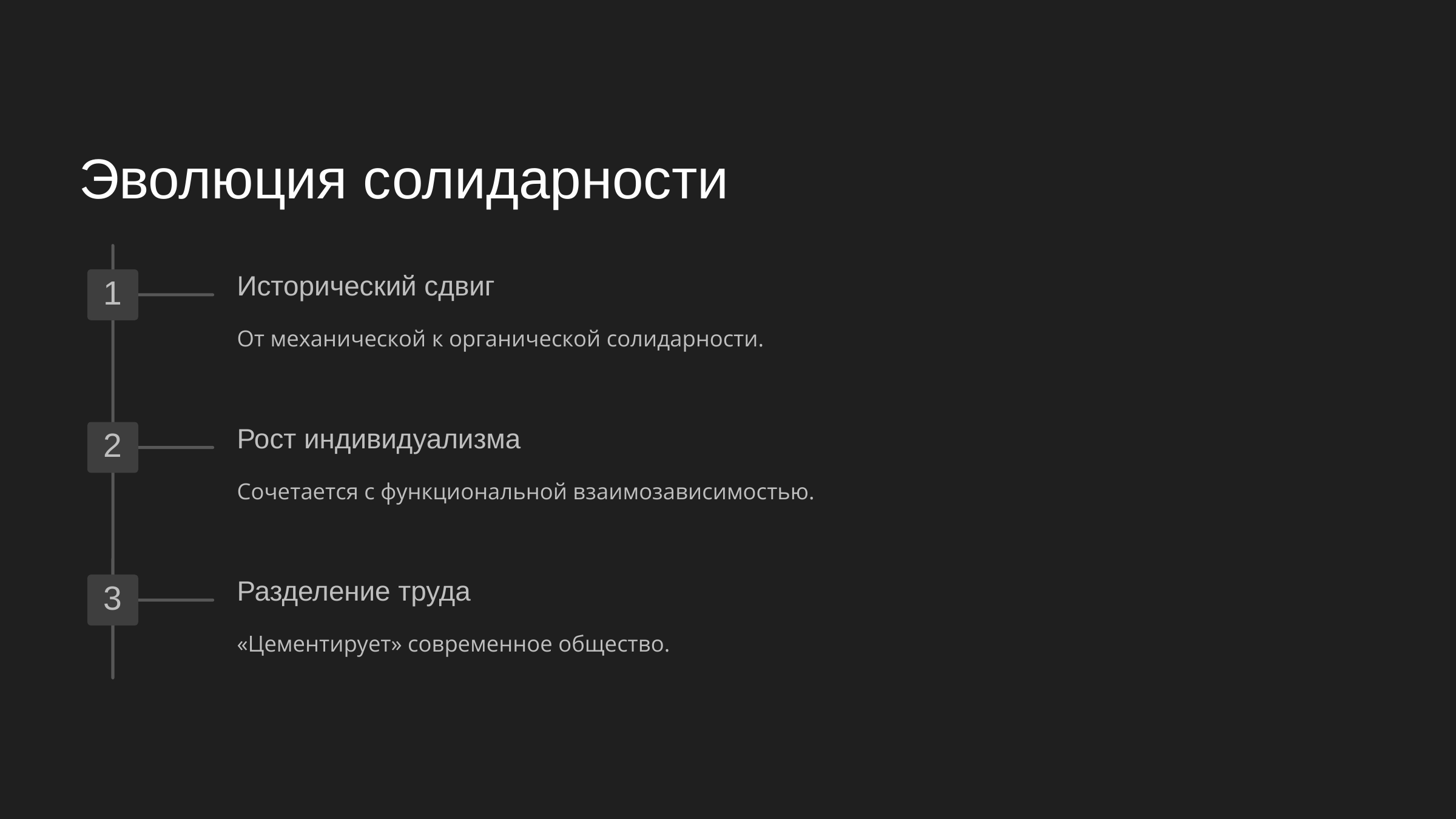

Эволюция солидарности

Исторический сдвиг

1

От механической к органической солидарности.
Рост индивидуализма

2

Сочетается с функциональной взаимозависимостью.
Разделение труда

3

«Цементирует» современное общество.